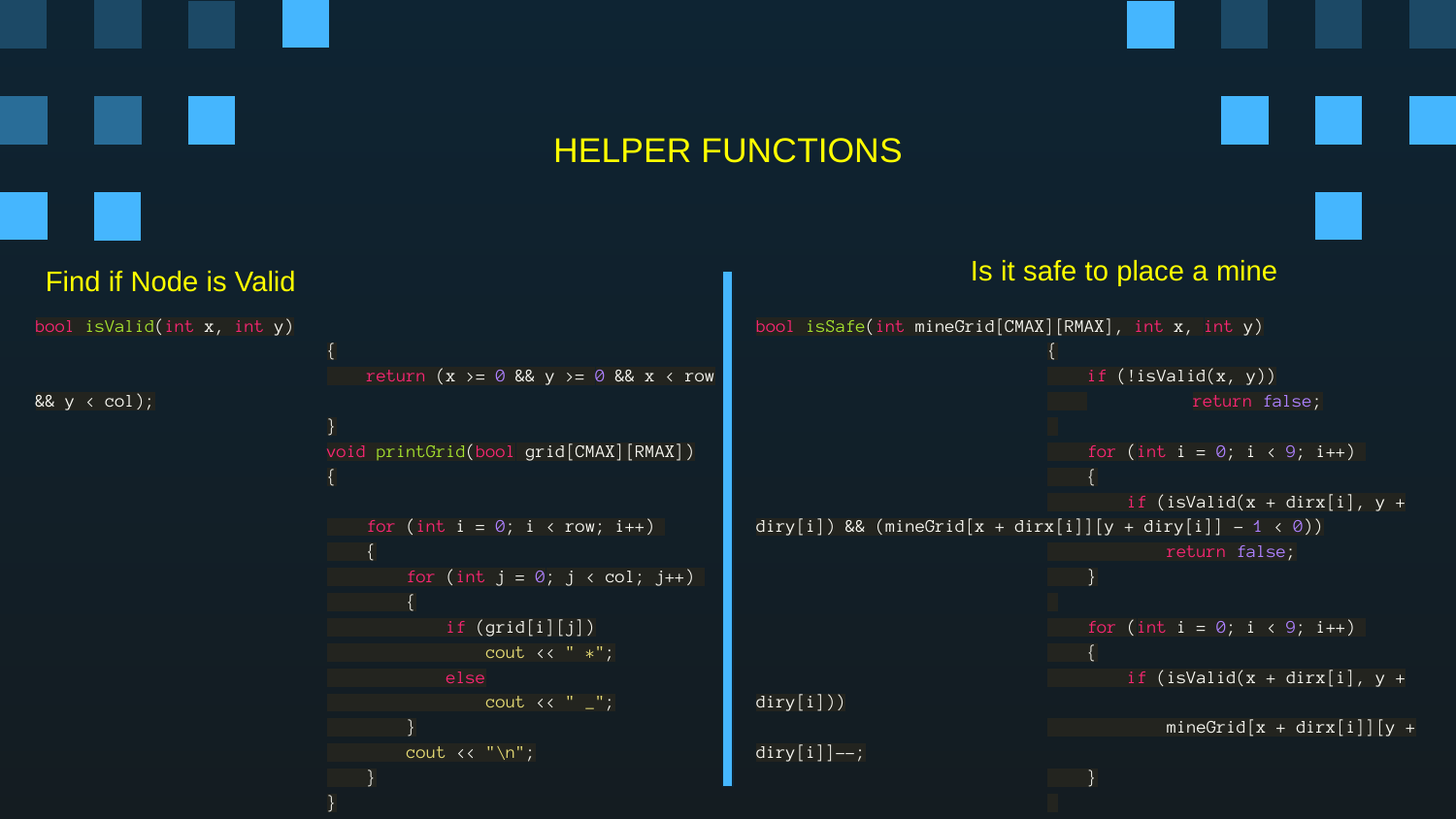

# HELPER FUNCTIONS
Is it safe to place a mine
Find if Node is Valid

bool isValid(int x, int y)
		{
		    return (x >= 0 && y >= 0 && x < row && y < col);
		}
		void printGrid(bool grid[CMAX][RMAX])
		{
		    for (int i = 0; i < row; i++)
		    {
		        for (int j = 0; j < col; j++)
		        {
		            if (grid[i][j])
		                cout << " *";
		            else
		                cout << " _";
		        }
		        cout << "\n";
		    }
		}
bool isSafe(int mineGrid[CMAX][RMAX], int x, int y)
		{
		    if (!isValid(x, y))
		    	return false;
		    for (int i = 0; i < 9; i++)
		    {
		        if (isValid(x + dirx[i], y + diry[i]) && (mineGrid[x + dirx[i]][y + diry[i]] - 1 < 0))
		            return false;
		    }
		    for (int i = 0; i < 9; i++)
		    {
		        if (isValid(x + dirx[i], y + diry[i]))
		            mineGrid[x + dirx[i]][y + diry[i]]--;
		    }
		    return true;
		}